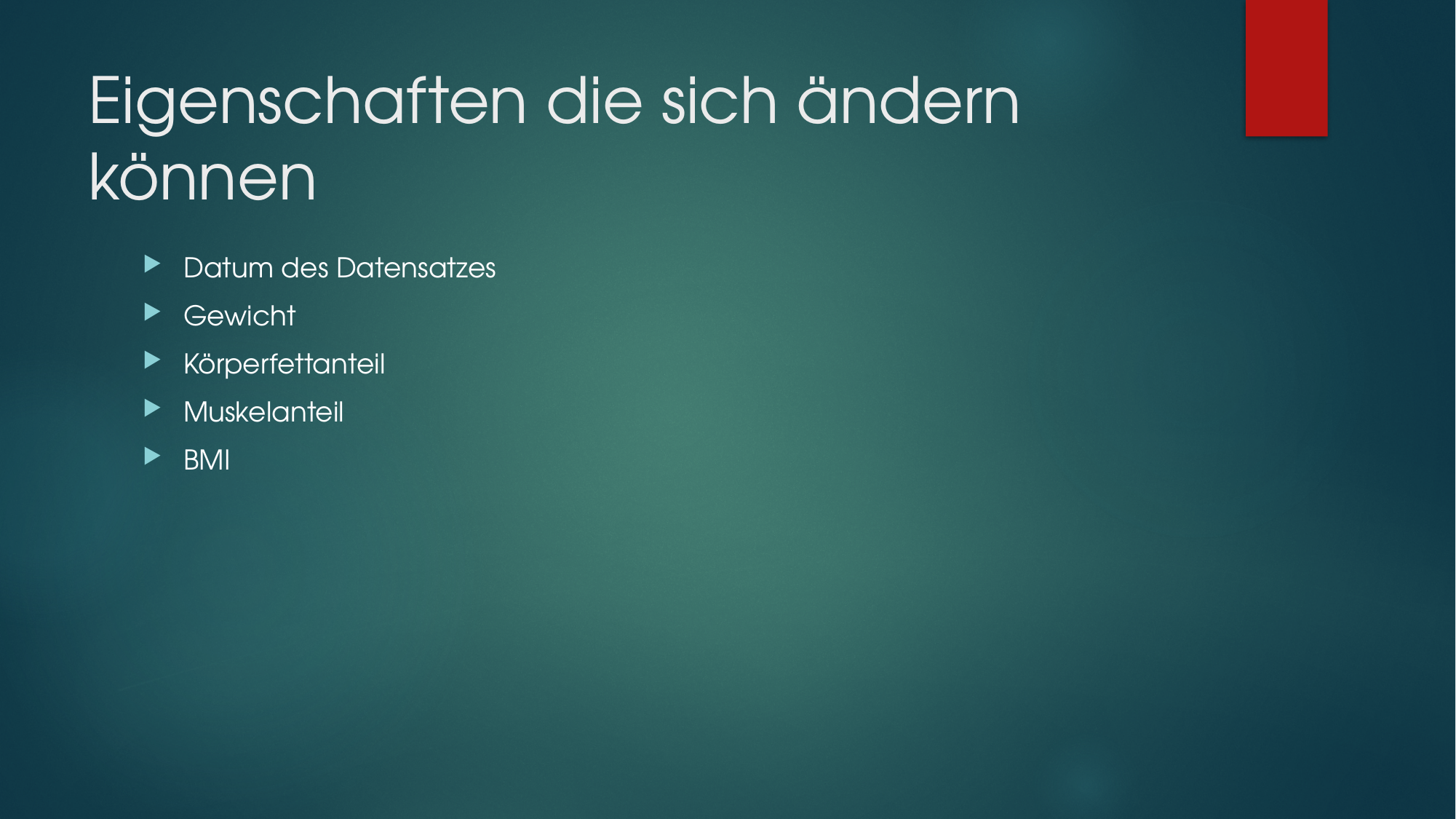

# Eigenschaften die sich ändern können
Datum des Datensatzes
Gewicht
Körperfettanteil
Muskelanteil
BMI